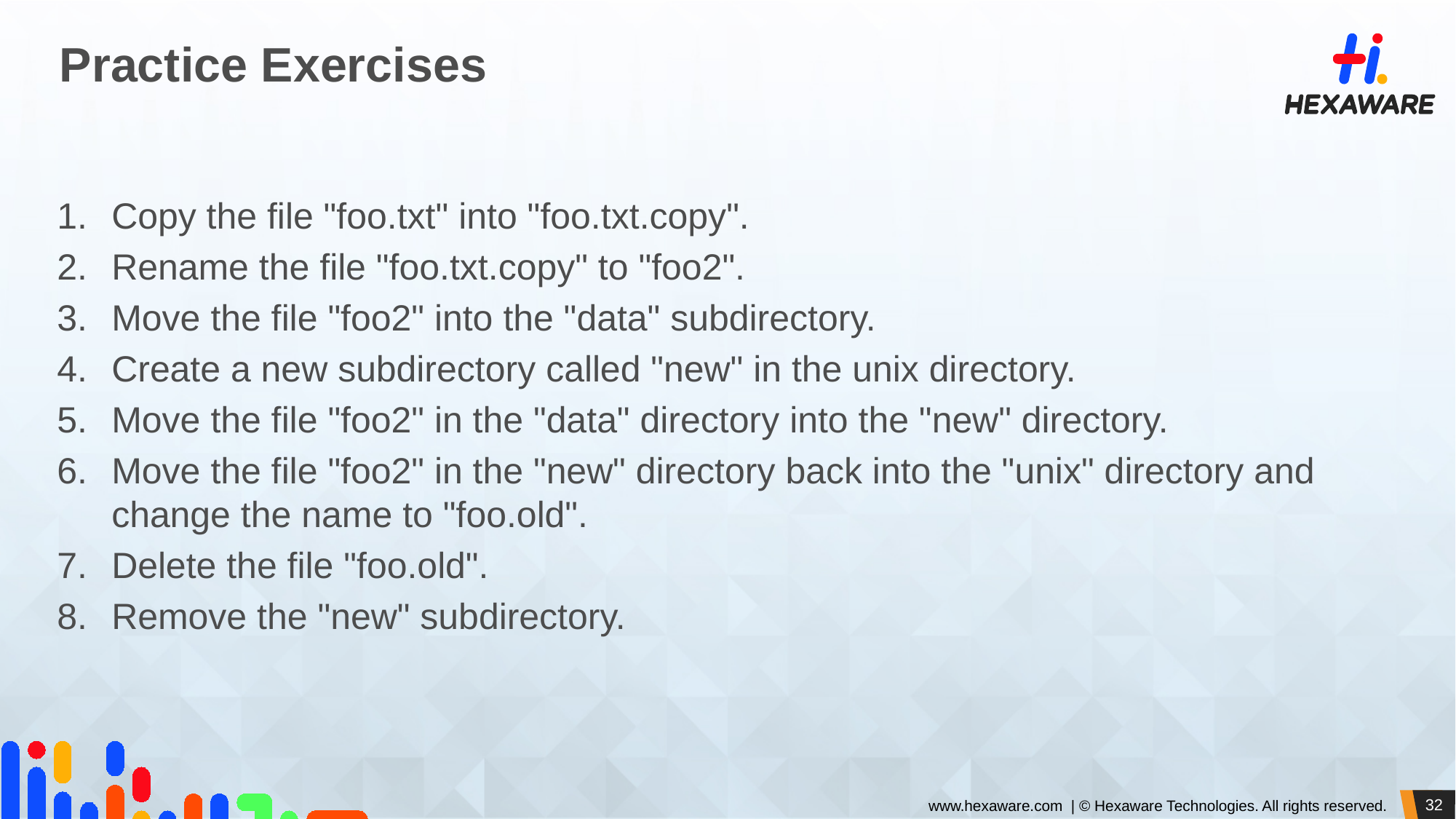

# Practice Exercises
Copy the file "foo.txt" into "foo.txt.copy".
Rename the file "foo.txt.copy" to "foo2".
Move the file "foo2" into the "data" subdirectory.
Create a new subdirectory called "new" in the unix directory.
Move the file "foo2" in the "data" directory into the "new" directory.
Move the file "foo2" in the "new" directory back into the "unix" directory and change the name to "foo.old".
Delete the file "foo.old".
Remove the "new" subdirectory.